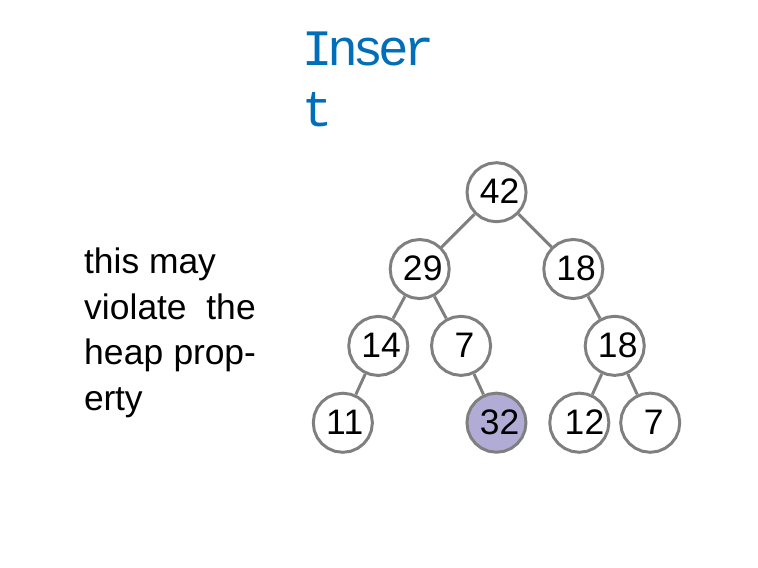

# Insert

42

this may violate  the heap prop-  erty

29
18

14	7
18

11
32	12	7